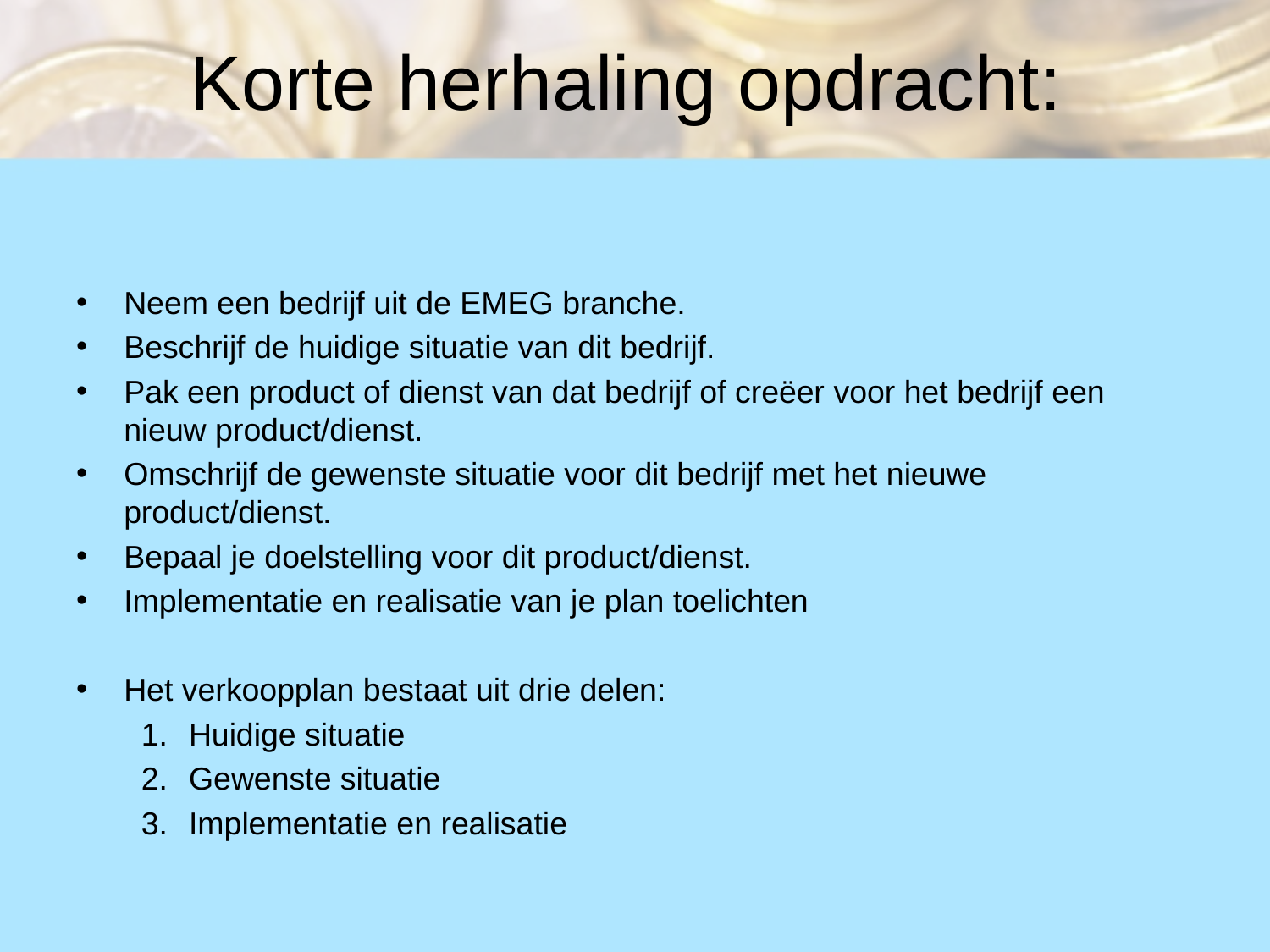

# Korte herhaling opdracht:
Neem een bedrijf uit de EMEG branche.
Beschrijf de huidige situatie van dit bedrijf.
Pak een product of dienst van dat bedrijf of creëer voor het bedrijf een nieuw product/dienst.
Omschrijf de gewenste situatie voor dit bedrijf met het nieuwe product/dienst.
Bepaal je doelstelling voor dit product/dienst.
Implementatie en realisatie van je plan toelichten

Het verkoopplan bestaat uit drie delen:
Huidige situatie
Gewenste situatie
Implementatie en realisatie